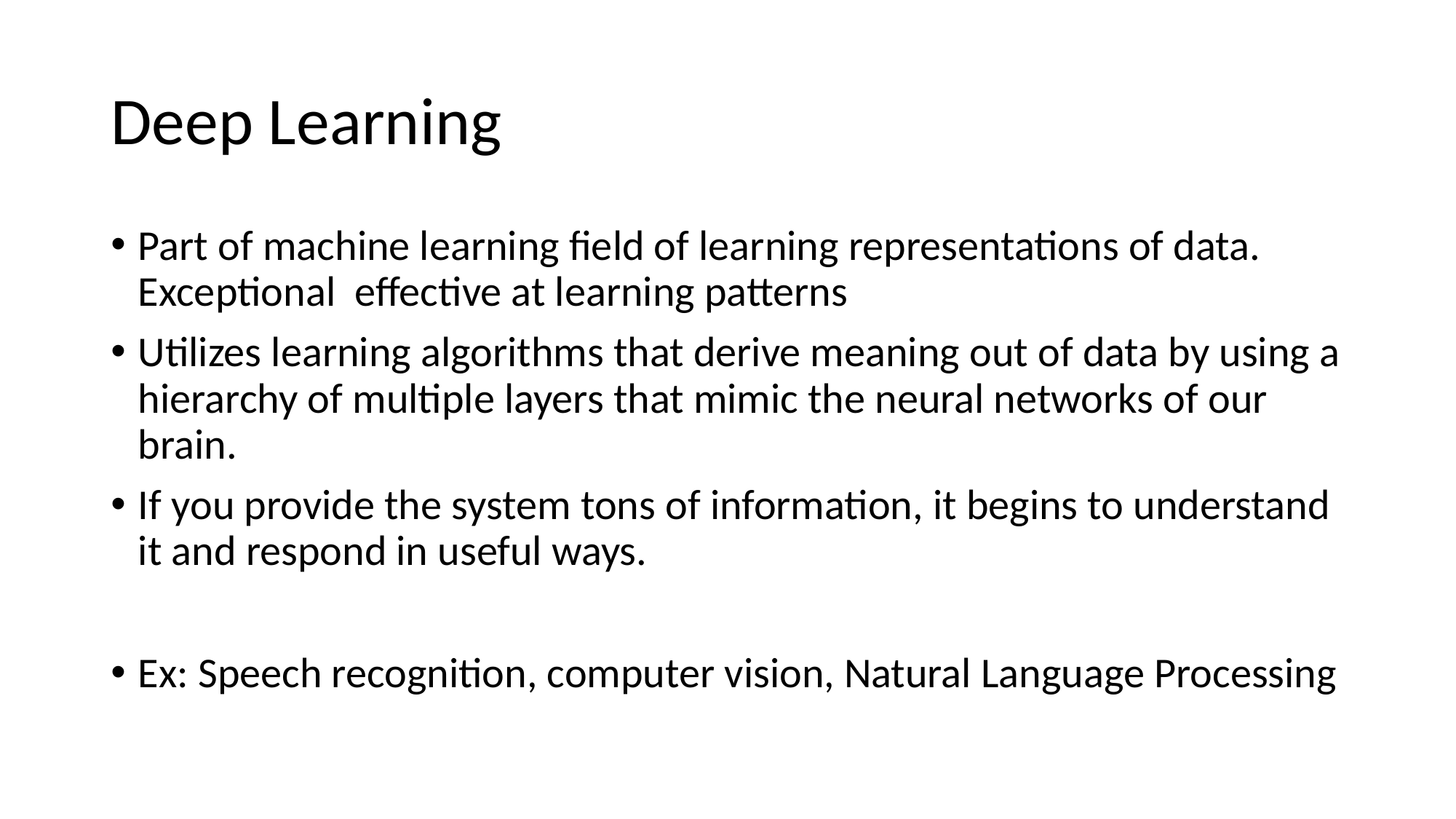

# Deep Learning
Part of machine learning field of learning representations of data. Exceptional  effective at learning patterns
Utilizes learning algorithms that derive meaning out of data by using a hierarchy of multiple layers that mimic the neural networks of our brain.
If you provide the system tons of information, it begins to understand it and respond in useful ways.

Ex: Speech recognition, computer vision, Natural Language Processing